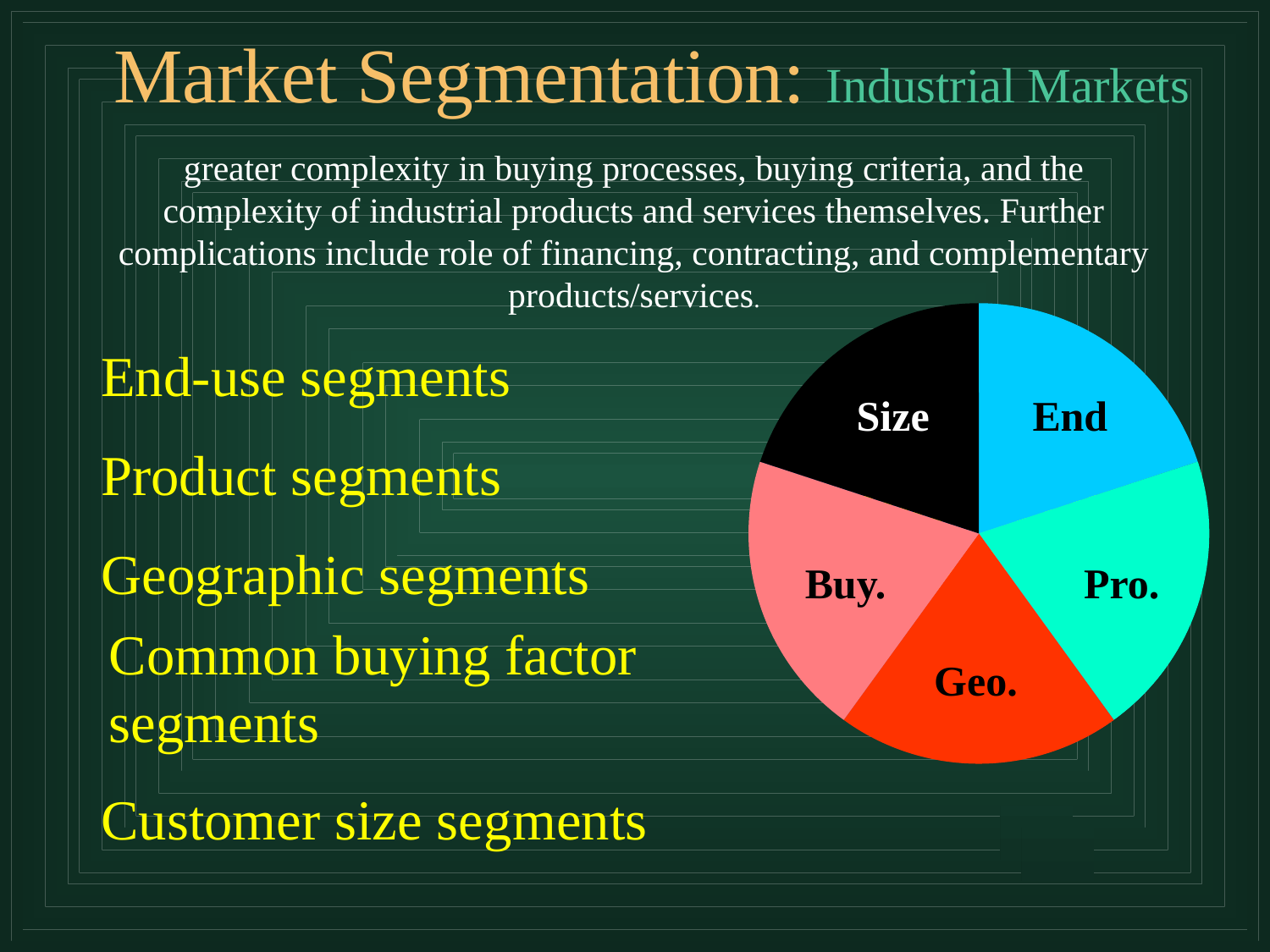

# Market Segmentation: Industrial Markets
greater complexity in buying processes, buying criteria, and the complexity of industrial products and services themselves. Further complications include role of financing, contracting, and complementary products/services.

Size

End
Industrial
Markets
End-use segments
Product segments

Pro.

Buy.
Geographic segments

Geo.
Common buying factor segments
Customer size segments